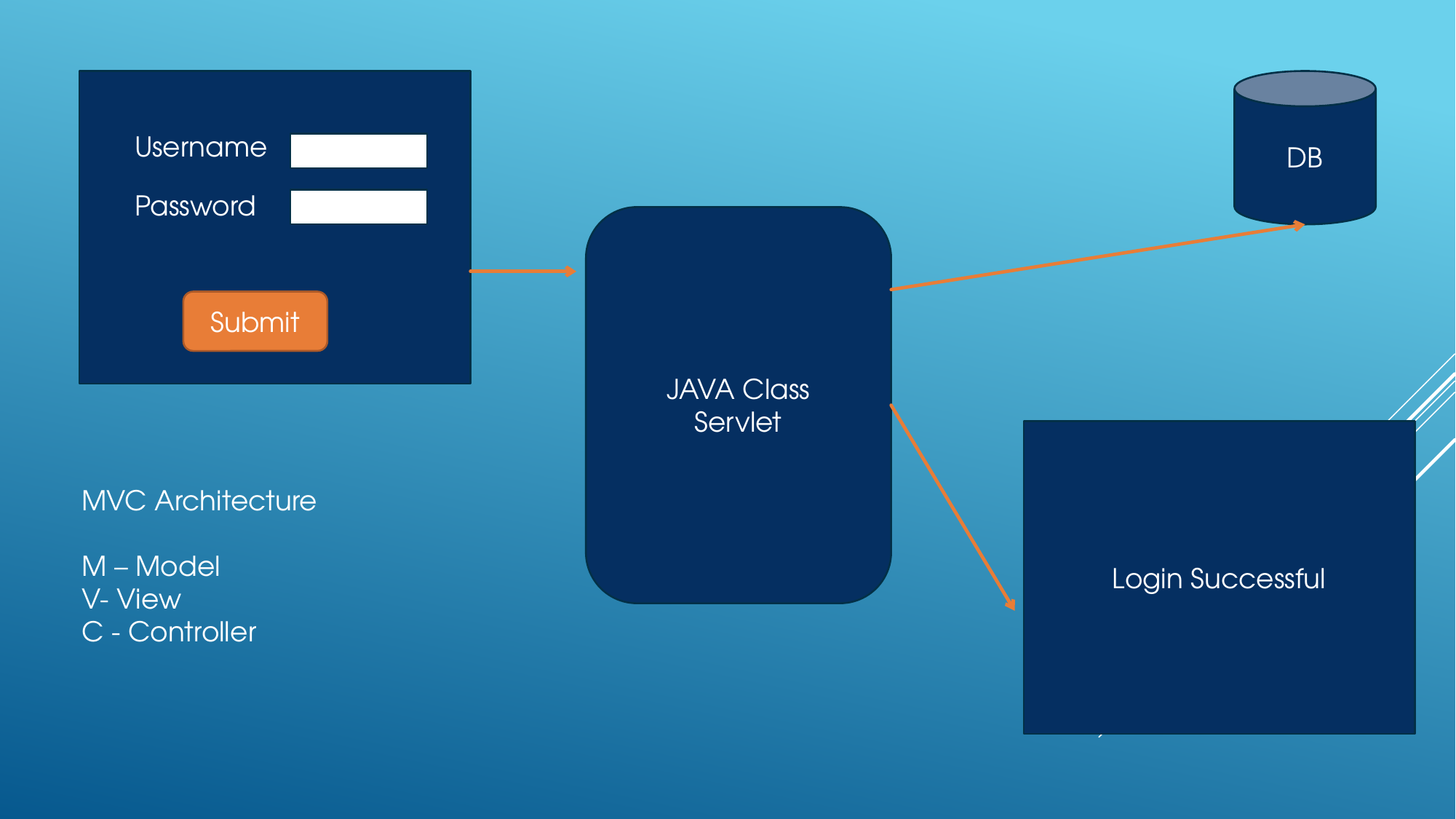

DB
Username

Password

JAVA Class
Servlet
Submit
Login Successful
MVC Architecture

M – Model
V- View
C - Controller